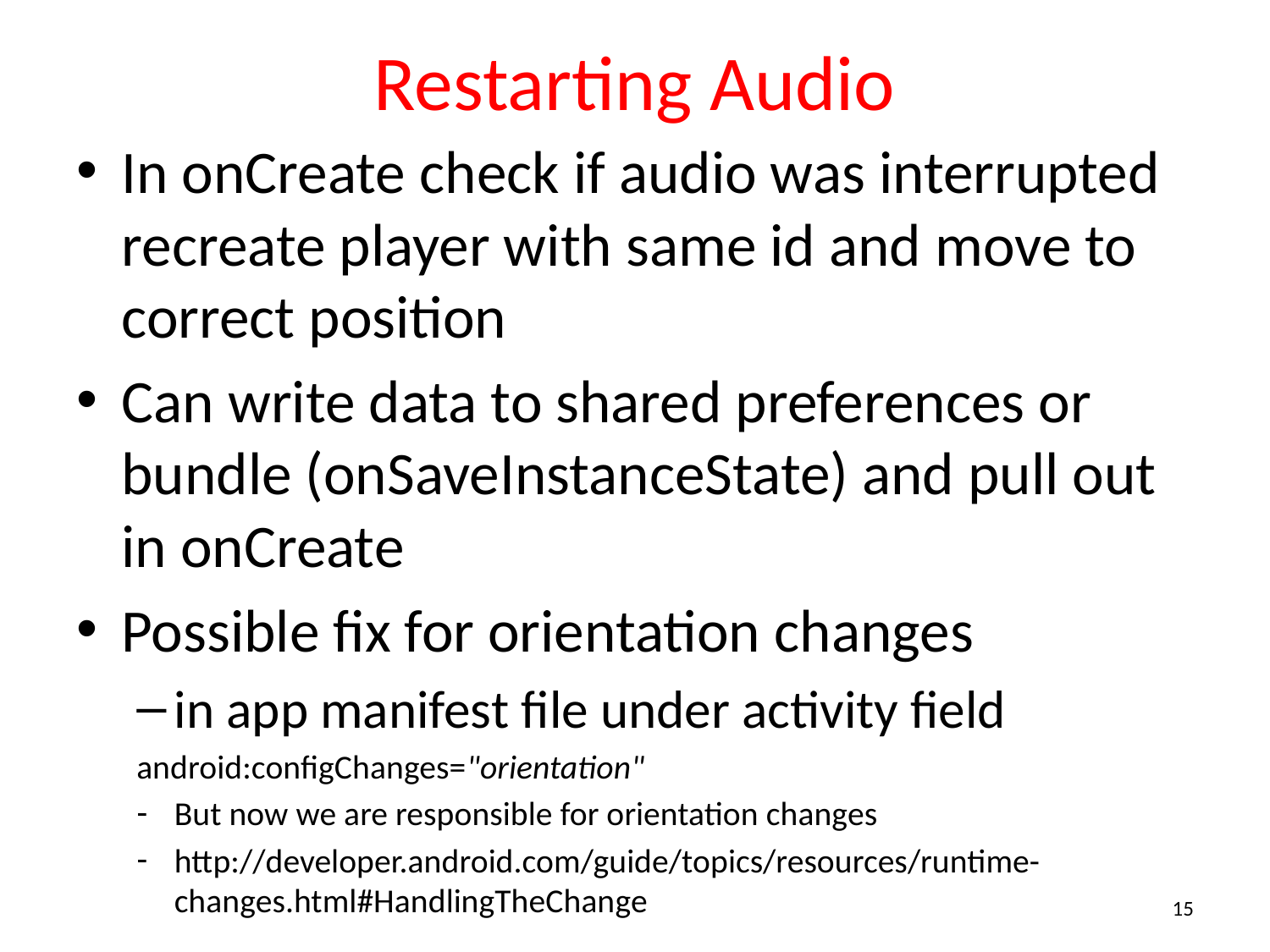

# Restarting Audio
In onCreate check if audio was interrupted recreate player with same id and move to correct position
Can write data to shared preferences or bundle (onSaveInstanceState) and pull out in onCreate
Possible fix for orientation changes
in app manifest file under activity field
android:configChanges="orientation"
But now we are responsible for orientation changes
http://developer.android.com/guide/topics/resources/runtime-changes.html#HandlingTheChange
15